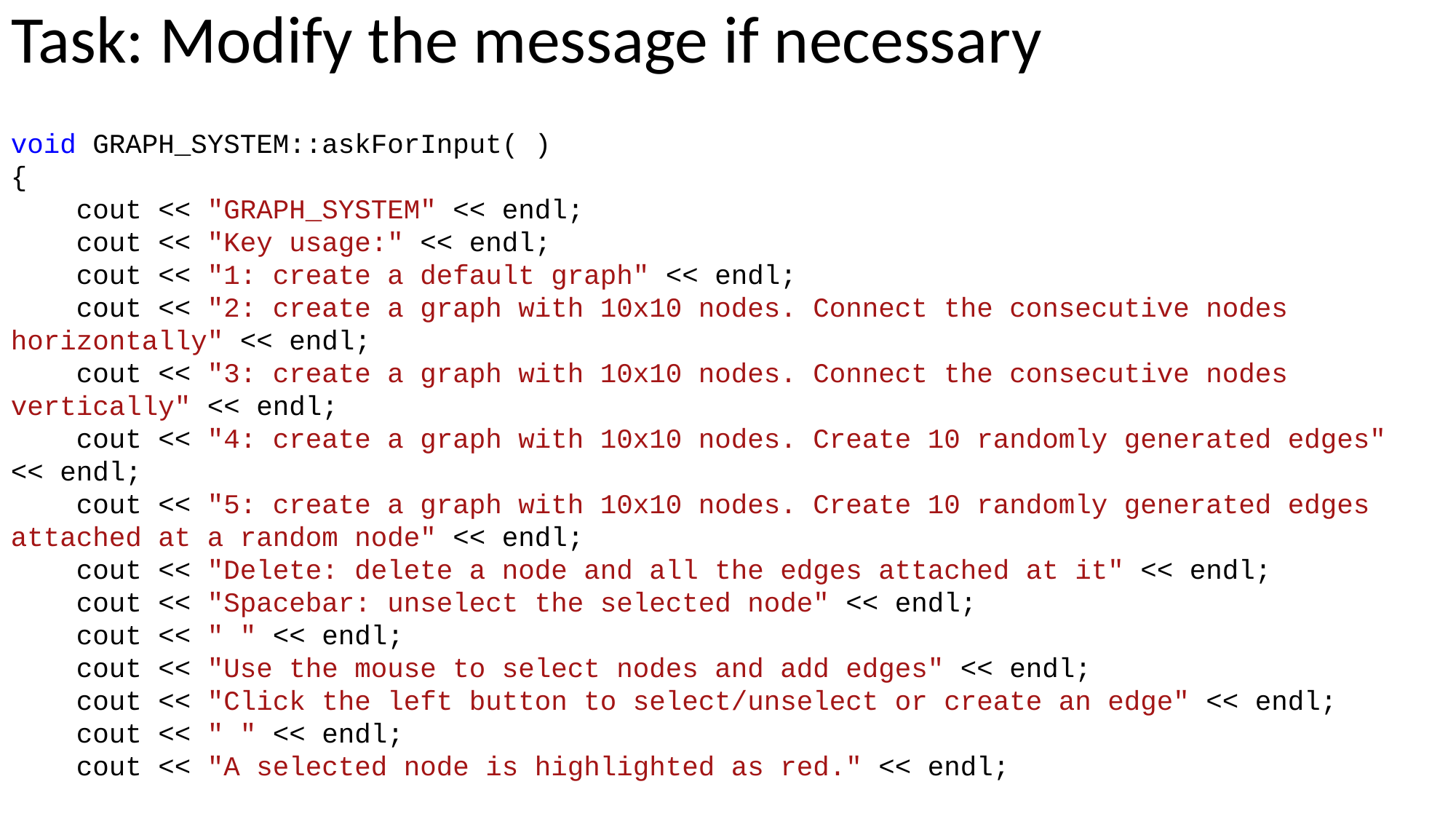

# Task: Modify the message if necessary
void GRAPH_SYSTEM::askForInput( )
{
    cout << "GRAPH_SYSTEM" << endl;
    cout << "Key usage:" << endl;
    cout << "1: create a default graph" << endl;
    cout << "2: create a graph with 10x10 nodes. Connect the consecutive nodes horizontally" << endl;
    cout << "3: create a graph with 10x10 nodes. Connect the consecutive nodes vertically" << endl;
    cout << "4: create a graph with 10x10 nodes. Create 10 randomly generated edges" << endl;
    cout << "5: create a graph with 10x10 nodes. Create 10 randomly generated edges attached at a random node" << endl;
    cout << "Delete: delete a node and all the edges attached at it" << endl;
    cout << "Spacebar: unselect the selected node" << endl;
    cout << " " << endl;
    cout << "Use the mouse to select nodes and add edges" << endl;
    cout << "Click the left button to select/unselect or create an edge" << endl;
    cout << " " << endl;
    cout << "A selected node is highlighted as red." << endl;

}